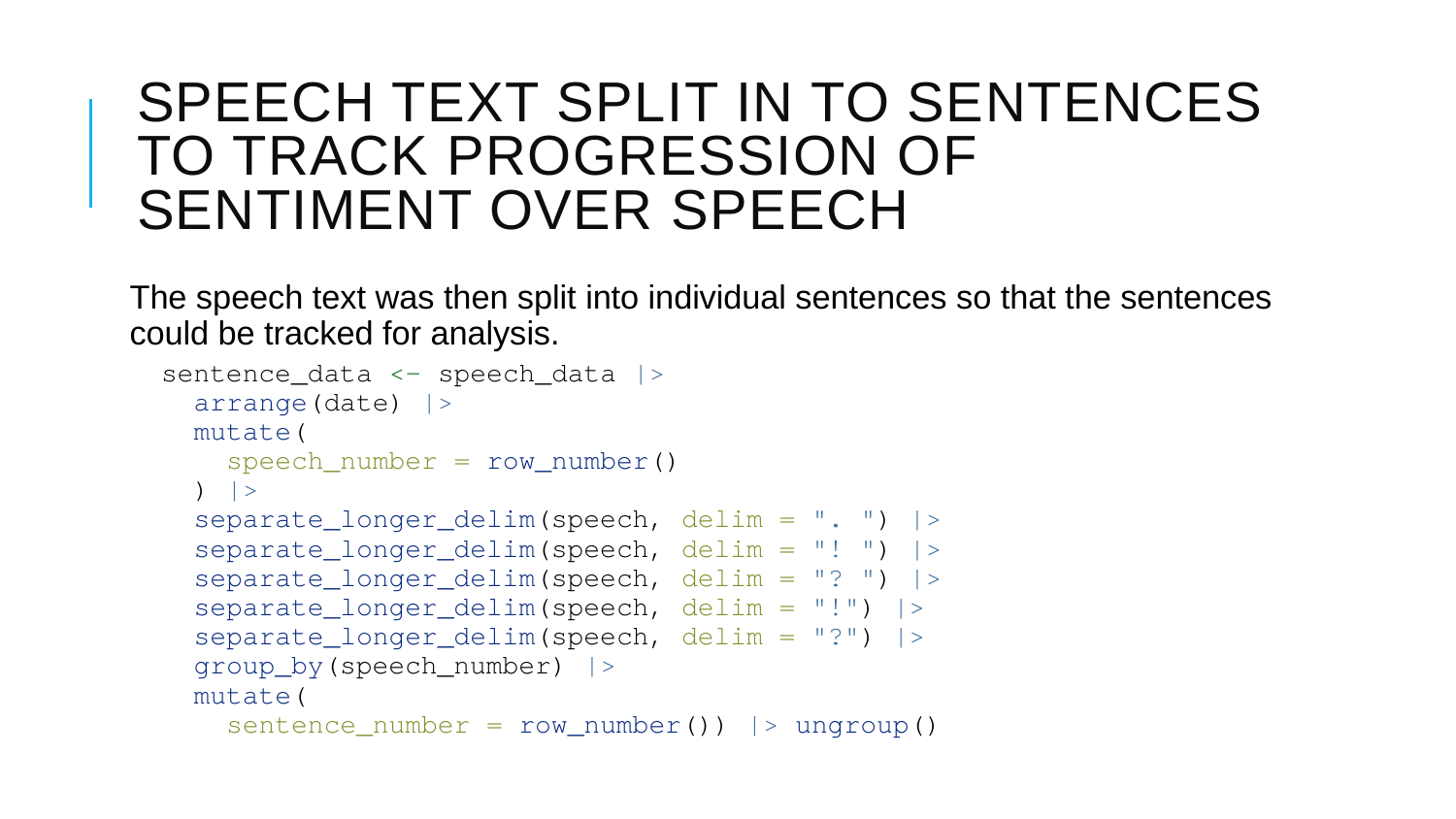

# Speech text split in to sentences to track progression of sentiment over speech
The speech text was then split into individual sentences so that the sentences could be tracked for analysis.
sentence_data <- speech_data |>
  arrange(date) |>
  mutate(
    speech_number = row_number()
  ) |>
  separate_longer_delim(speech, delim = ". ") |>
  separate_longer_delim(speech, delim = "! ") |>
  separate_longer_delim(speech, delim = "? ") |>
  separate_longer_delim(speech, delim = "!") |>
  separate_longer_delim(speech, delim = "?") |>
  group_by(speech_number) |>
  mutate(
    sentence_number = row_number()) |> ungroup()